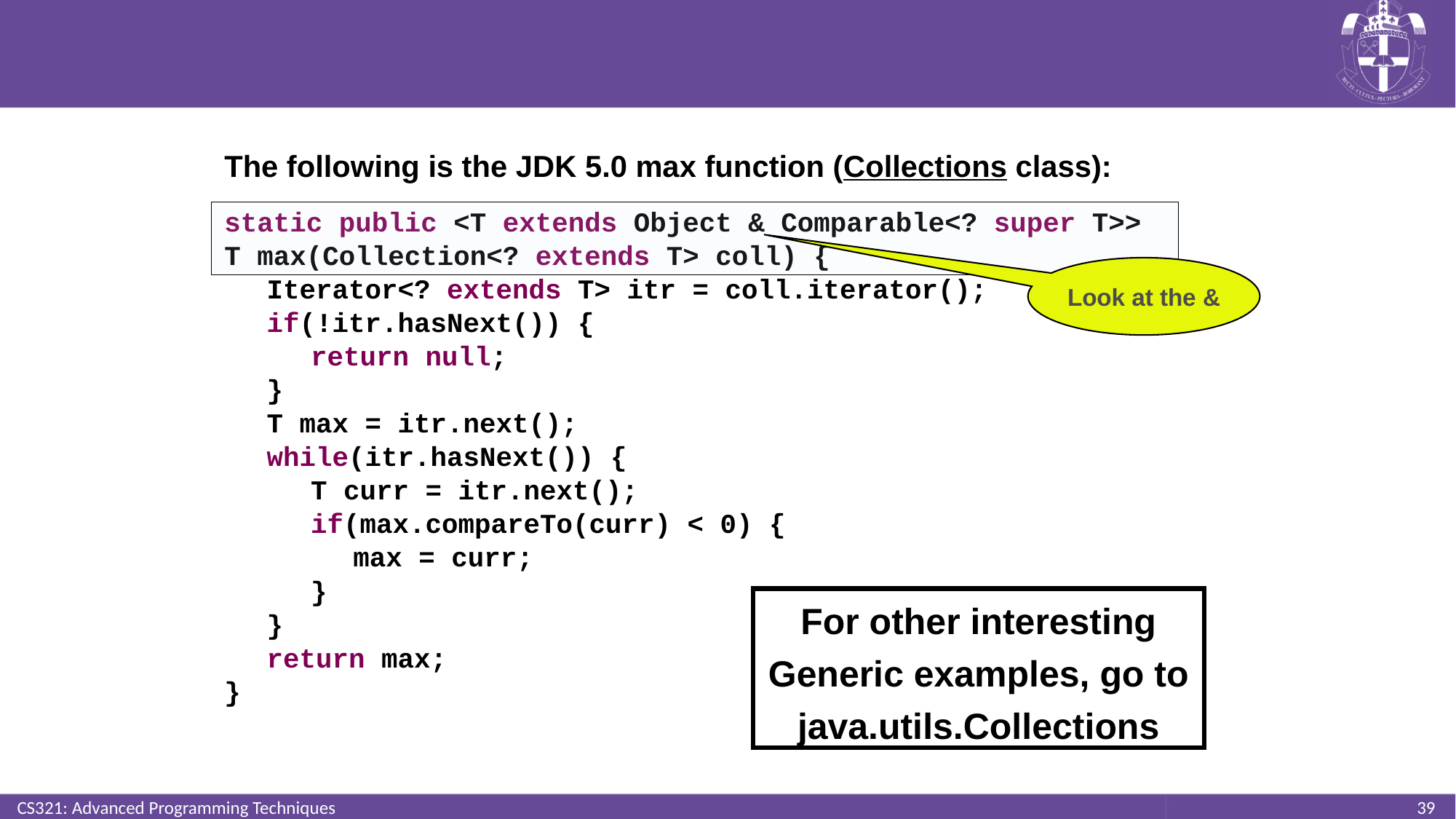

#

The following is the JDK 5.0 max function (Collections class):

static public <T extends Object & Comparable<? super T>>
T max(Collection<? extends T> coll) {
	Iterator<? extends T> itr = coll.iterator();
	if(!itr.hasNext()) {
		return null;
	}
	T max = itr.next();
	while(itr.hasNext()) {
		T curr = itr.next();
		if(max.compareTo(curr) < 0) {
			max = curr;
		}
	}
	return max;
}

Look at the &
For other interesting Generic examples, go to java.utils.Collections
CS321: Advanced Programming Techniques
39